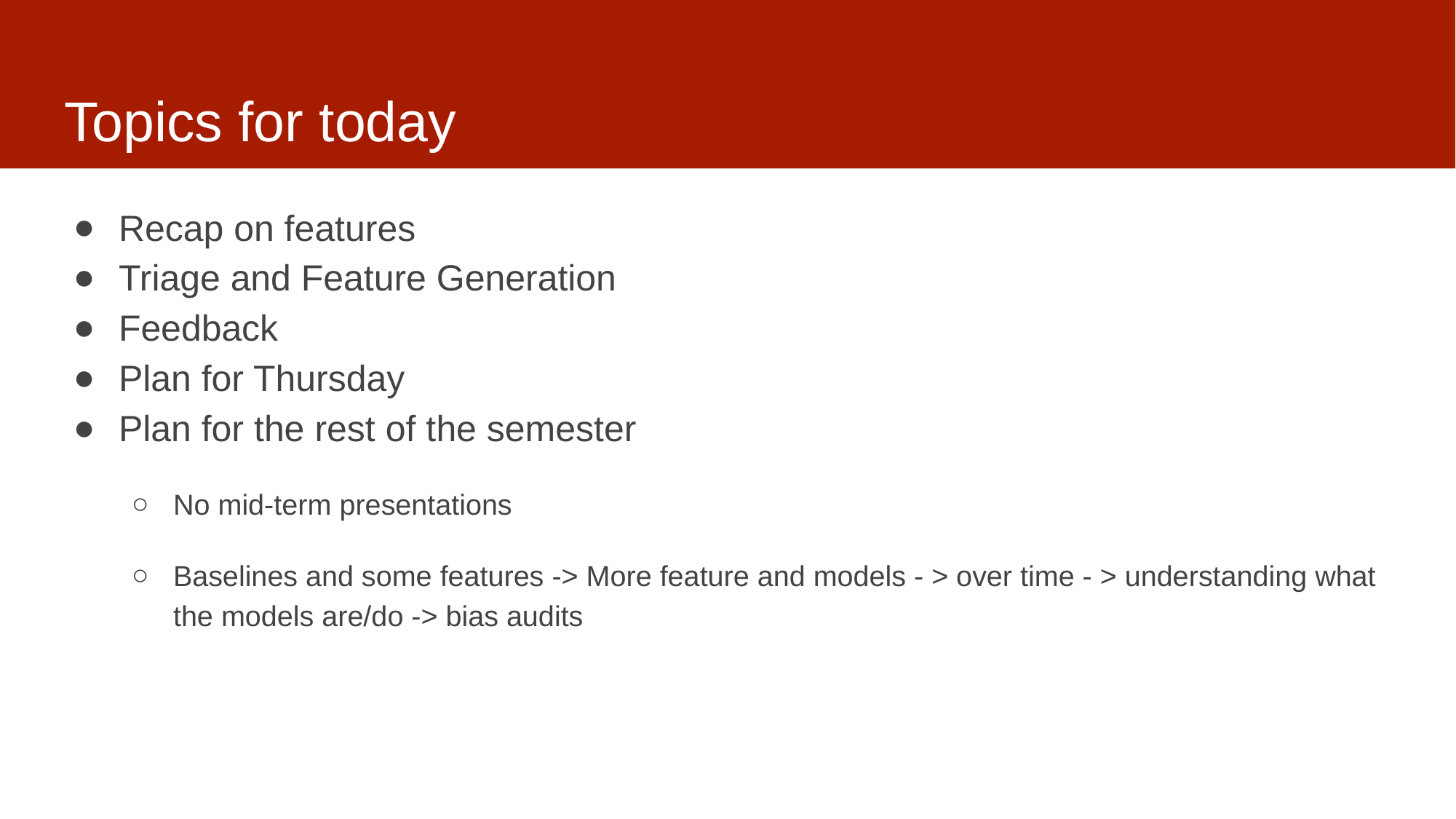

# Topics for today
Recap on features
Triage and Feature Generation
Feedback
Plan for Thursday
Plan for the rest of the semester
No mid-term presentations
Baselines and some features -> More feature and models - > over time - > understanding what the models are/do -> bias audits